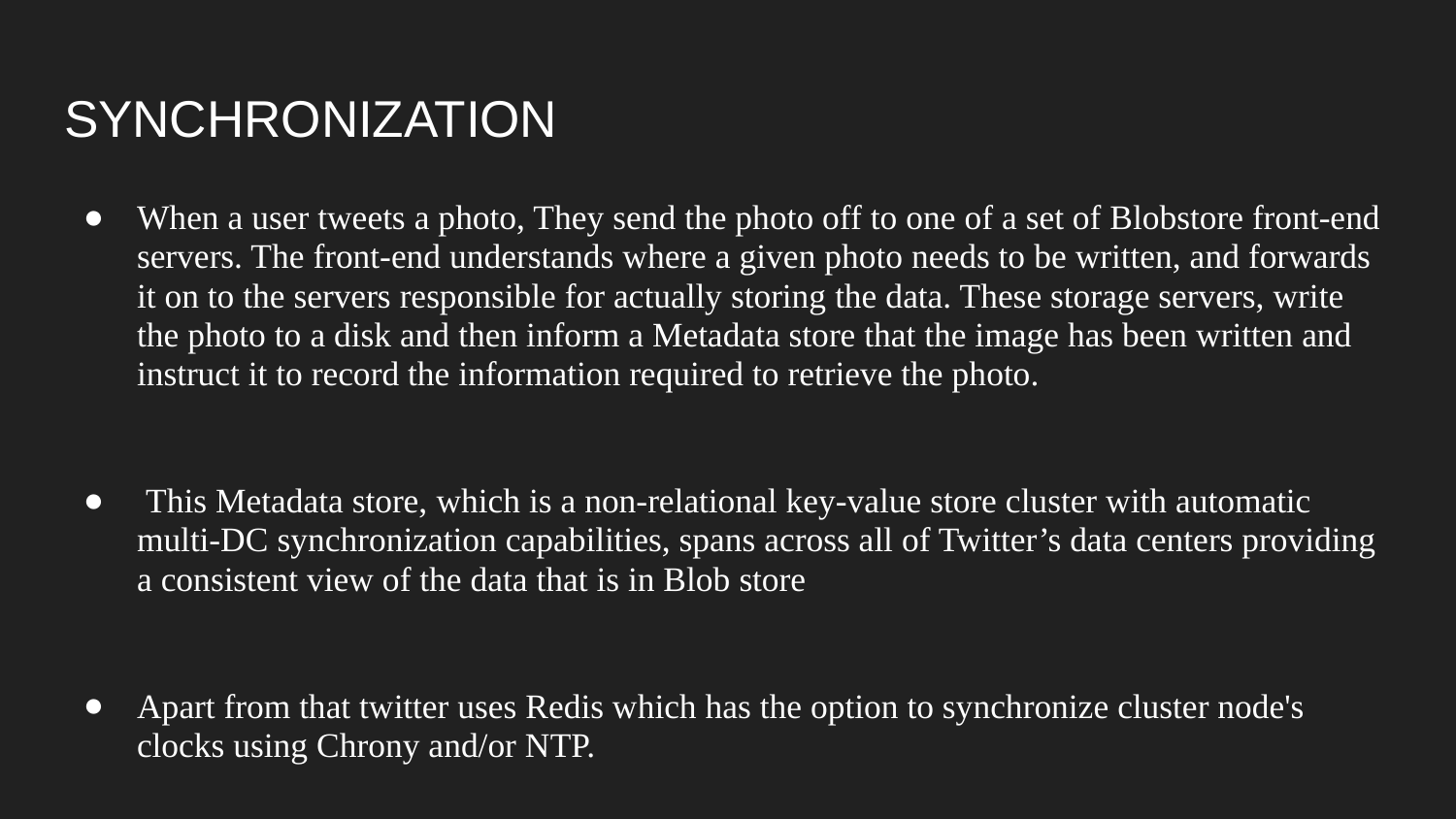

# SYNCHRONIZATION
When a user tweets a photo, They send the photo off to one of a set of Blobstore front-end servers. The front-end understands where a given photo needs to be written, and forwards it on to the servers responsible for actually storing the data. These storage servers, write the photo to a disk and then inform a Metadata store that the image has been written and instruct it to record the information required to retrieve the photo.

 This Metadata store, which is a non-relational key-value store cluster with automatic multi-DC synchronization capabilities, spans across all of Twitter’s data centers providing a consistent view of the data that is in Blob store

Apart from that twitter uses Redis which has the option to synchronize cluster node's clocks using Chrony and/or NTP.